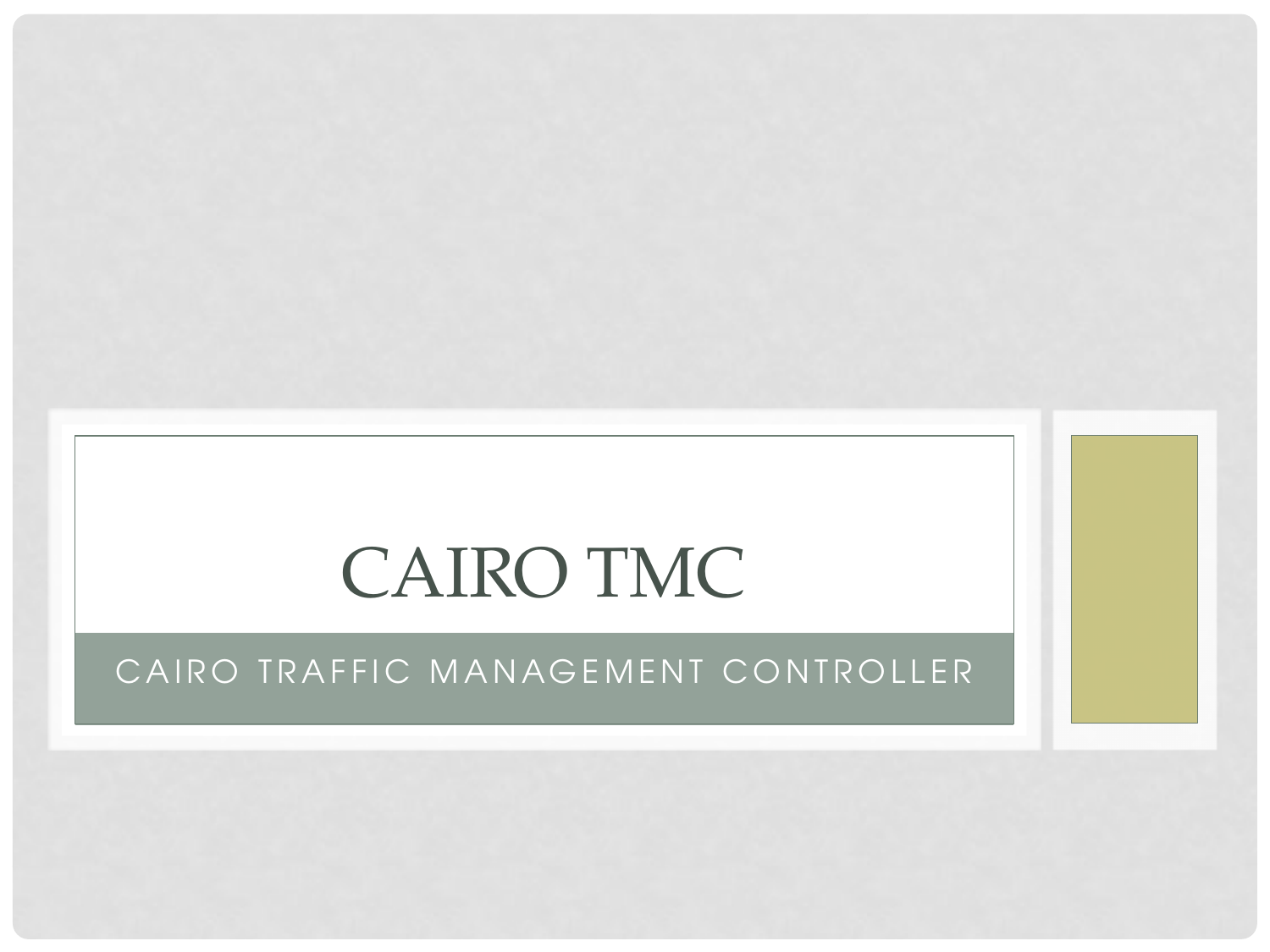

# Cairo TMC
Cairo Traffic Management Controller